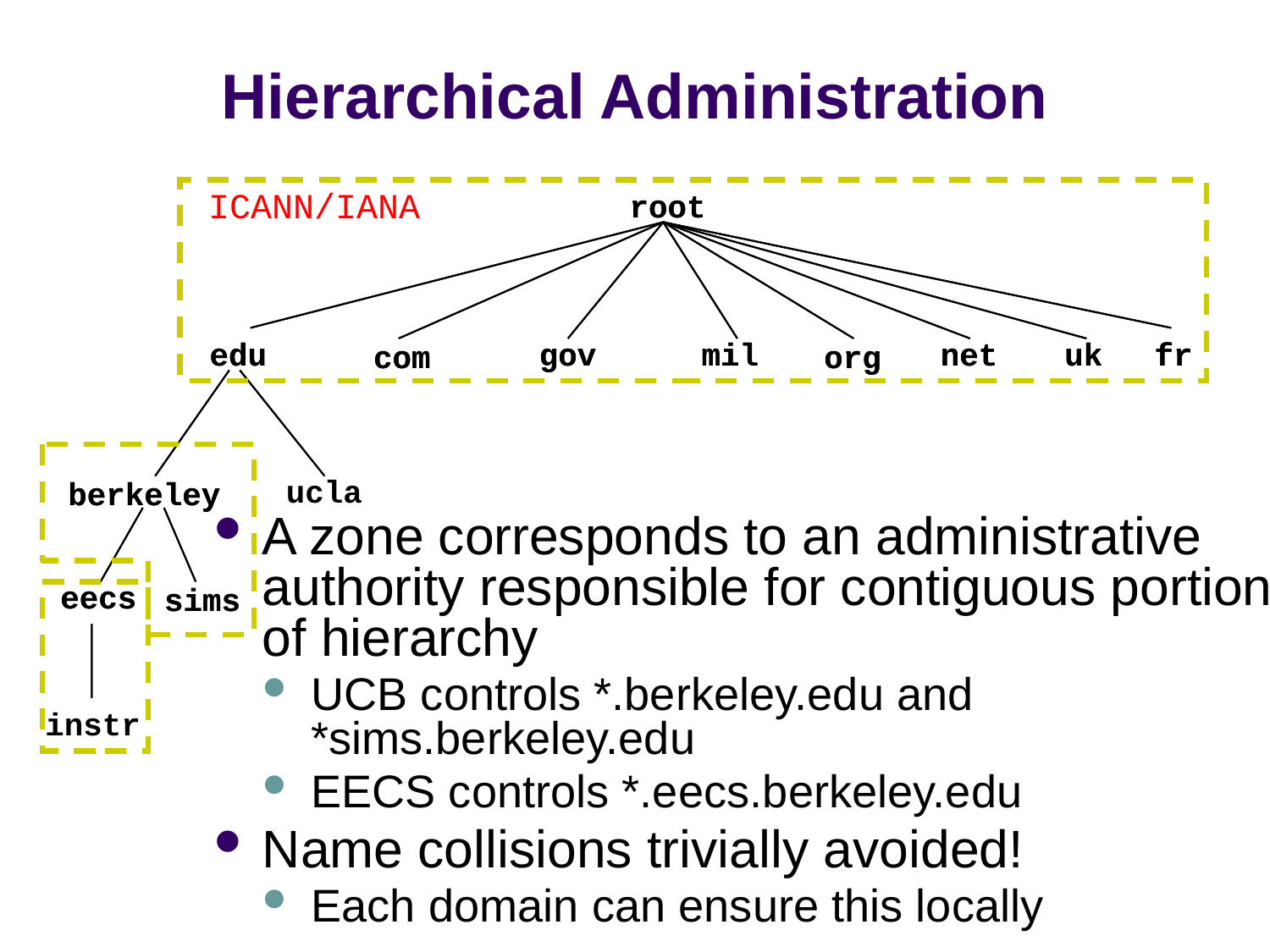

# Hierarchical Administration
ICANN/IANA

root
root

edu
edu
gov
gov
mil
mil
net
net
uk
uk
fr
fr
com
com
org
org

ucla
berkeley
berkeley

A zone corresponds to an administrative authority responsible for contiguous portion of hierarchy
UCB controls *.berkeley.edu and *sims.berkeley.edu
EECS controls *.eecs.berkeley.edu
Name collisions trivially avoided!
Each domain can ensure this locally

eecs
eecs
sims
sims

instr